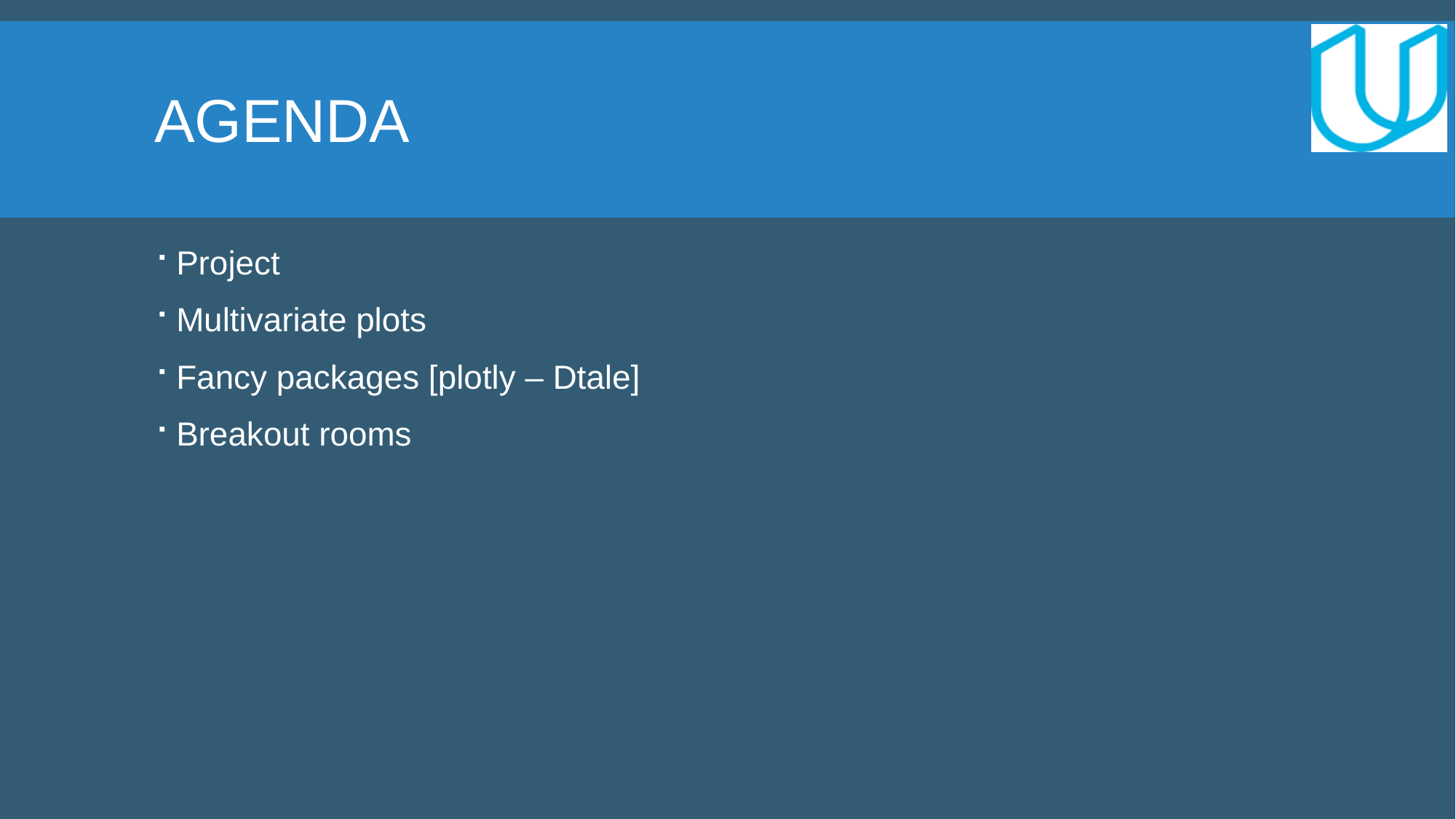

# agenda
Project
Multivariate plots
Fancy packages [plotly – Dtale]
Breakout rooms